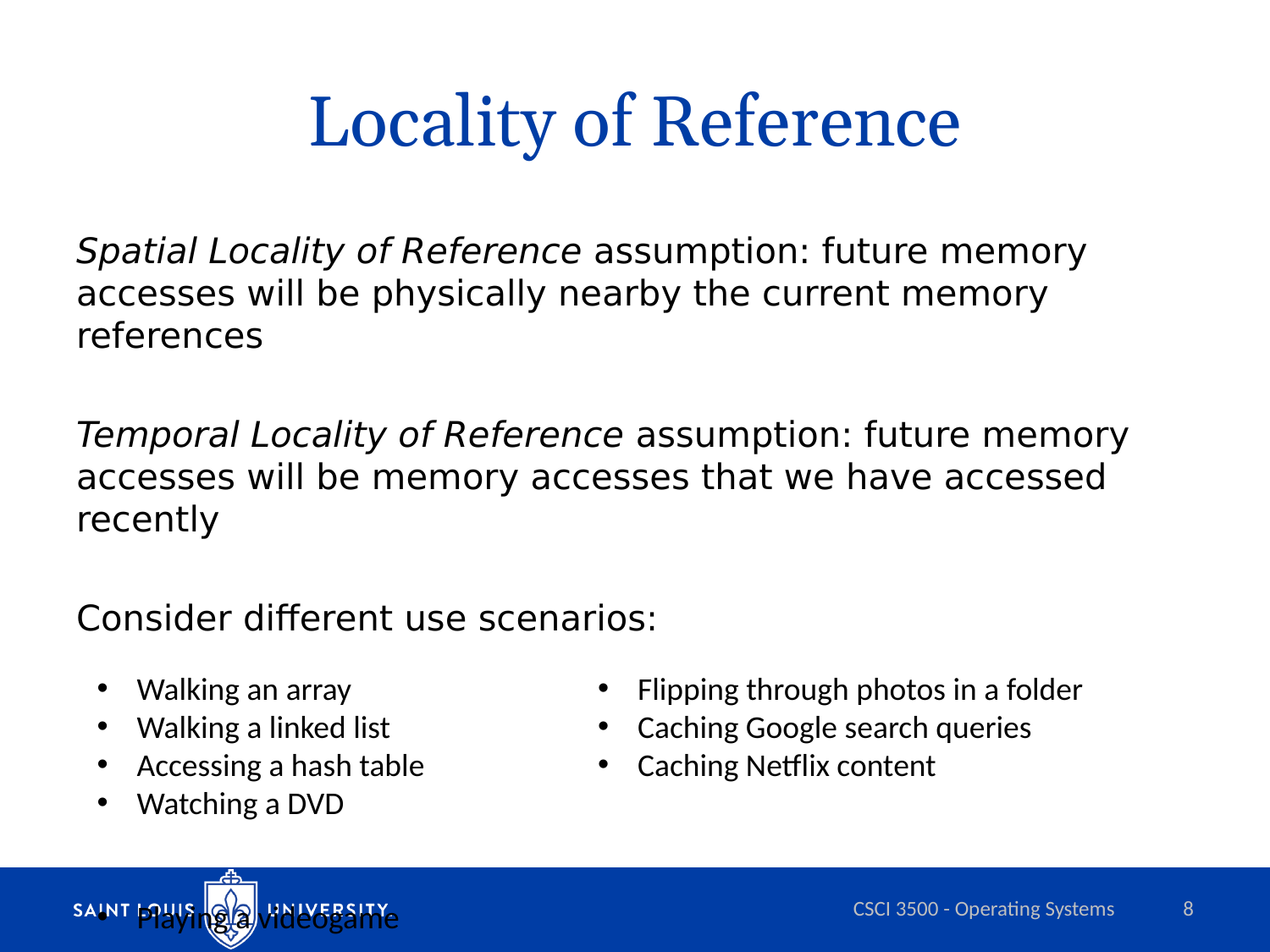

# Locality of Reference
Spatial Locality of Reference assumption: future memory accesses will be physically nearby the current memory references

Temporal Locality of Reference assumption: future memory accesses will be memory accesses that we have accessed recently

Consider different use scenarios:
Walking an array
Walking a linked list
Accessing a hash table
Watching a DVD

Playing a videogame
Flipping through photos in a folder
Caching Google search queries
Caching Netflix content

CSCI 3500 - Operating Systems
8